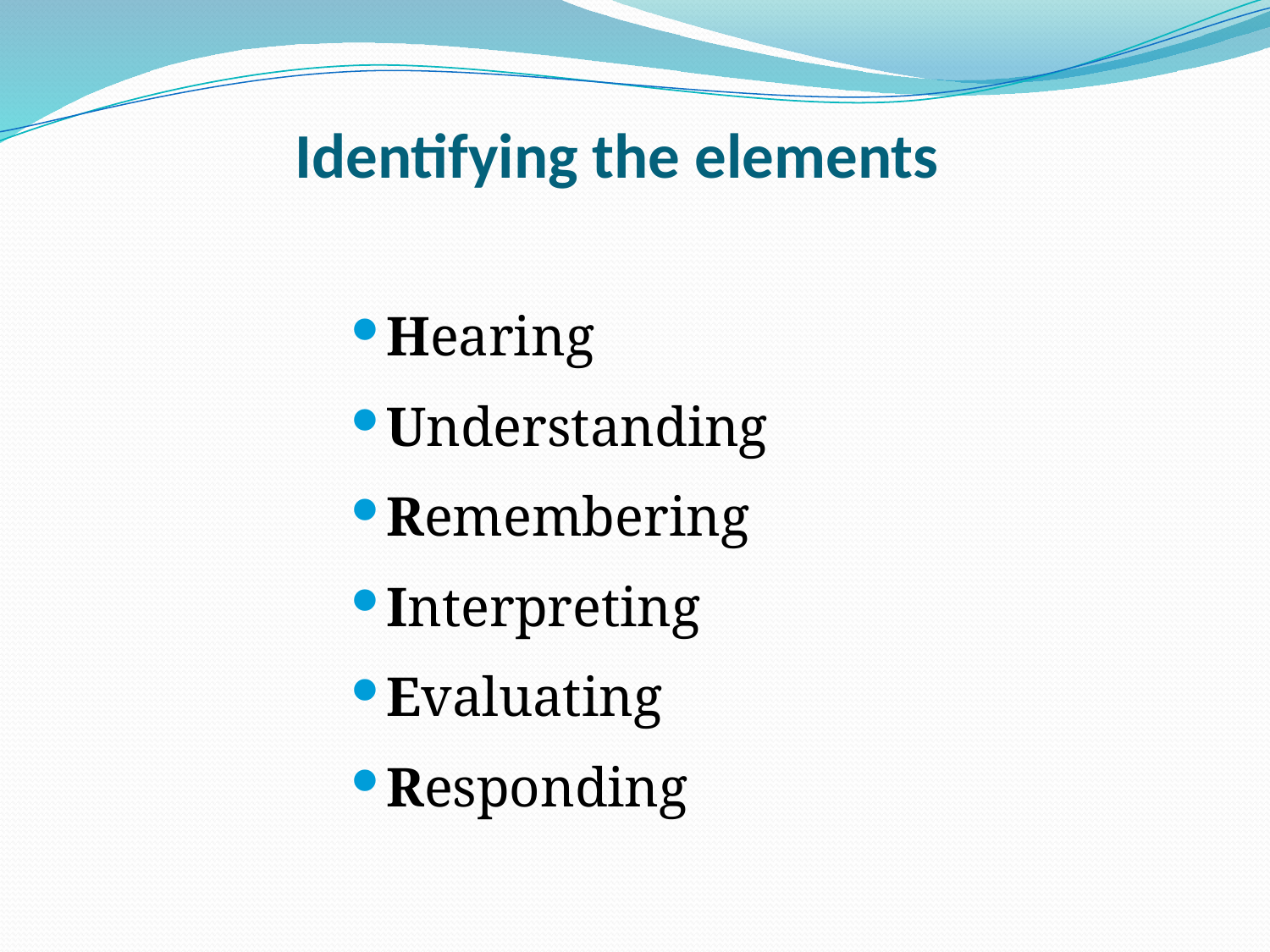

# Identifying the elements
Hearing
Understanding
Remembering
Interpreting
Evaluating
Responding